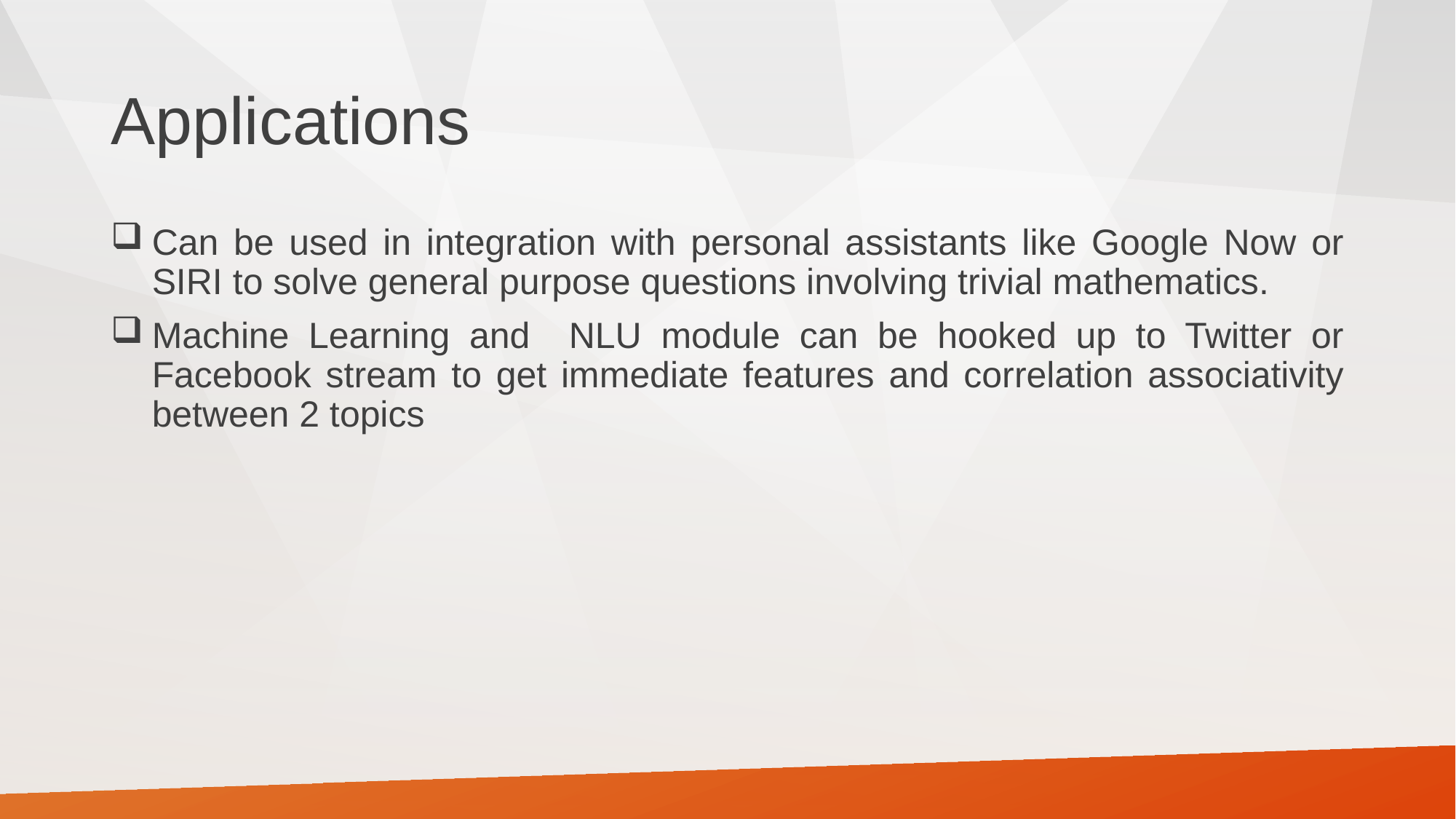

# Applications
Can be used in integration with personal assistants like Google Now or SIRI to solve general purpose questions involving trivial mathematics.
Machine Learning and  NLU module can be hooked up to Twitter or Facebook stream to get immediate features and correlation associativity between 2 topics